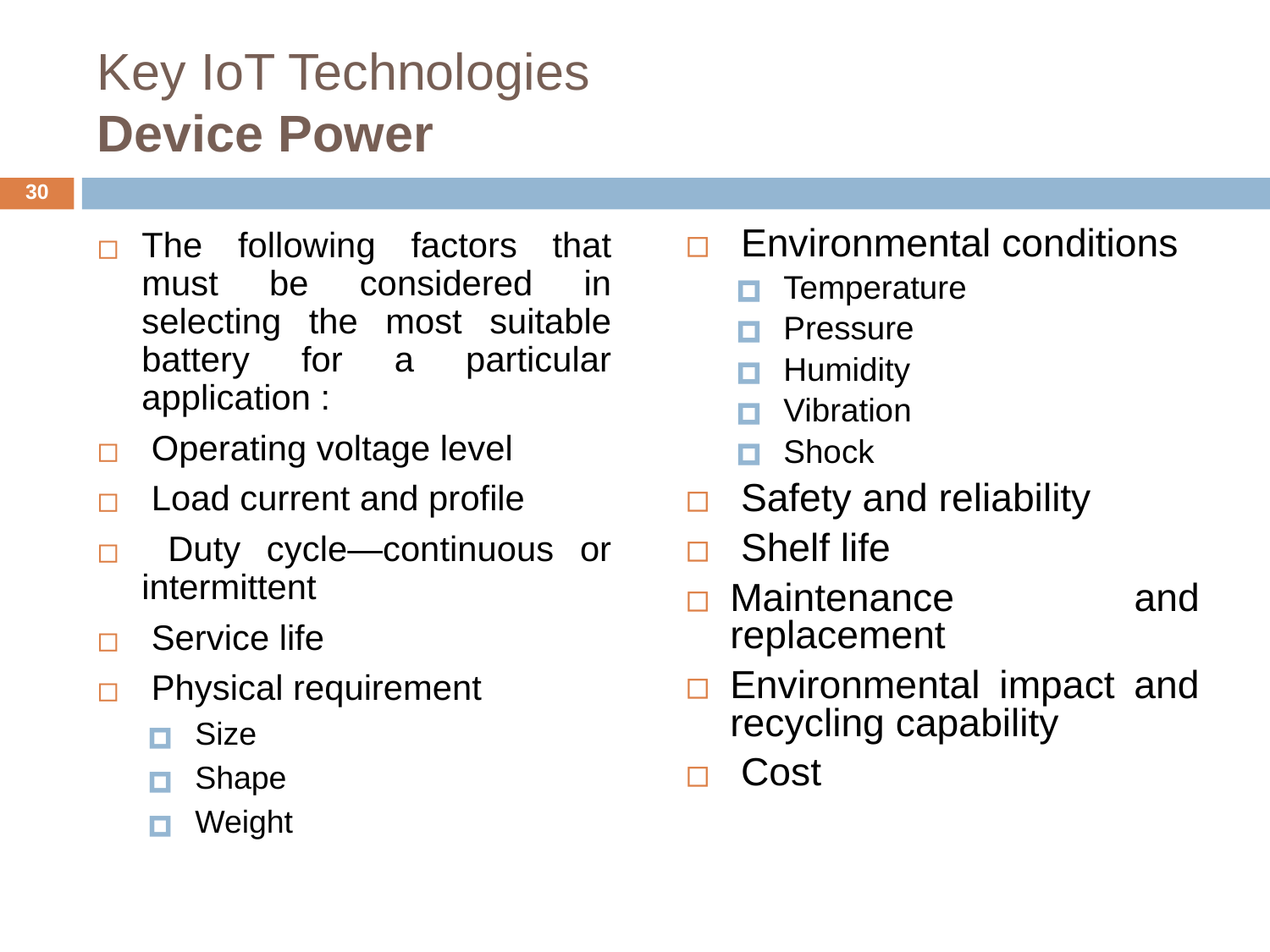

# Key IoT Technologies Device Power
30
The following factors that must be considered in selecting the most suitable battery for a particular application :
 Operating voltage level
 Load current and profile
 Duty cycle—continuous or intermittent
 Service life
 Physical requirement
 Size
 Shape
 Weight

 Environmental conditions
 Temperature
 Pressure
 Humidity
 Vibration
 Shock
 Safety and reliability
 Shelf life
Maintenance and replacement
Environmental impact and recycling capability
 Cost